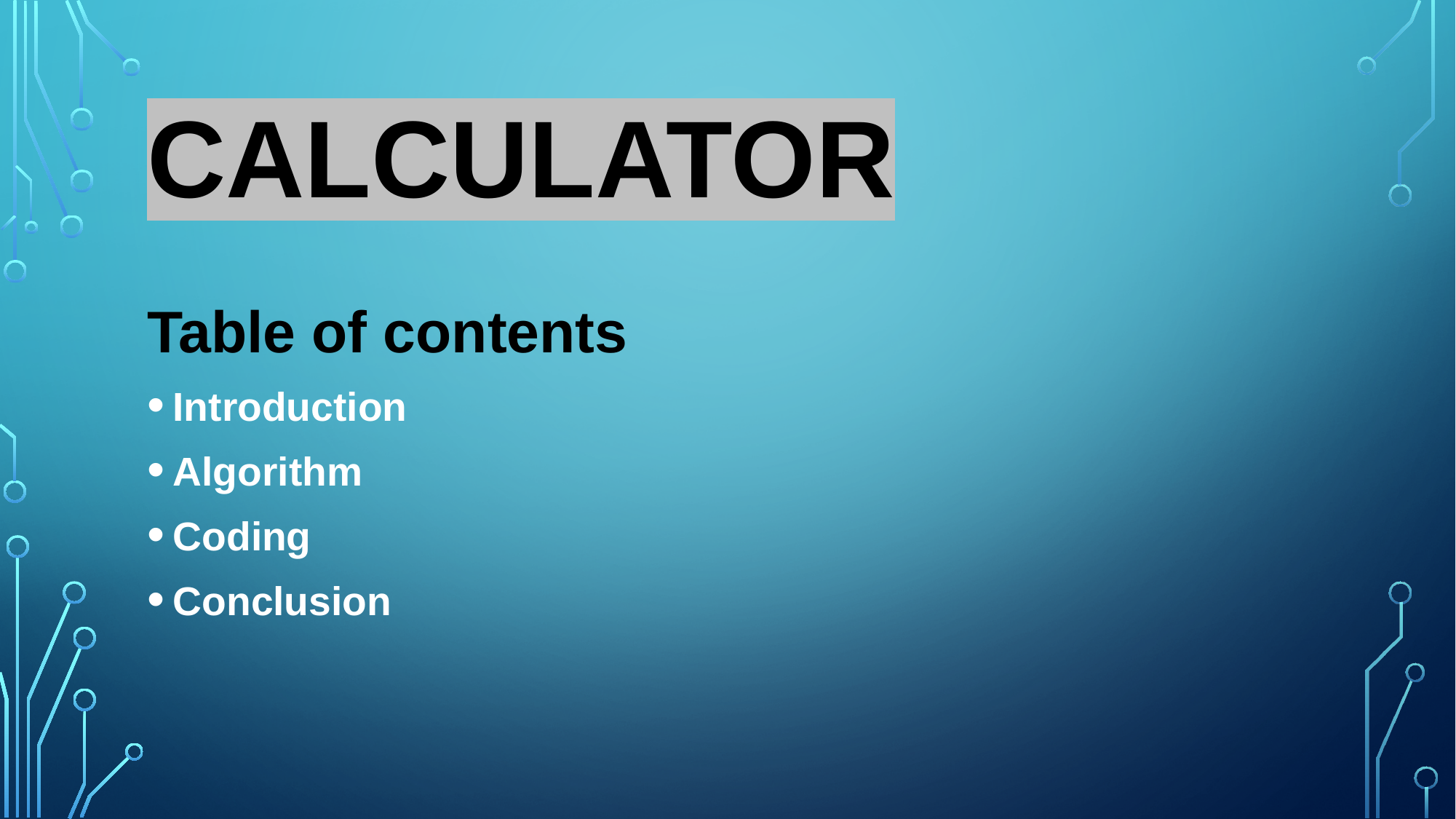

# calculator
Table of contents
Introduction
Algorithm
Coding
Conclusion